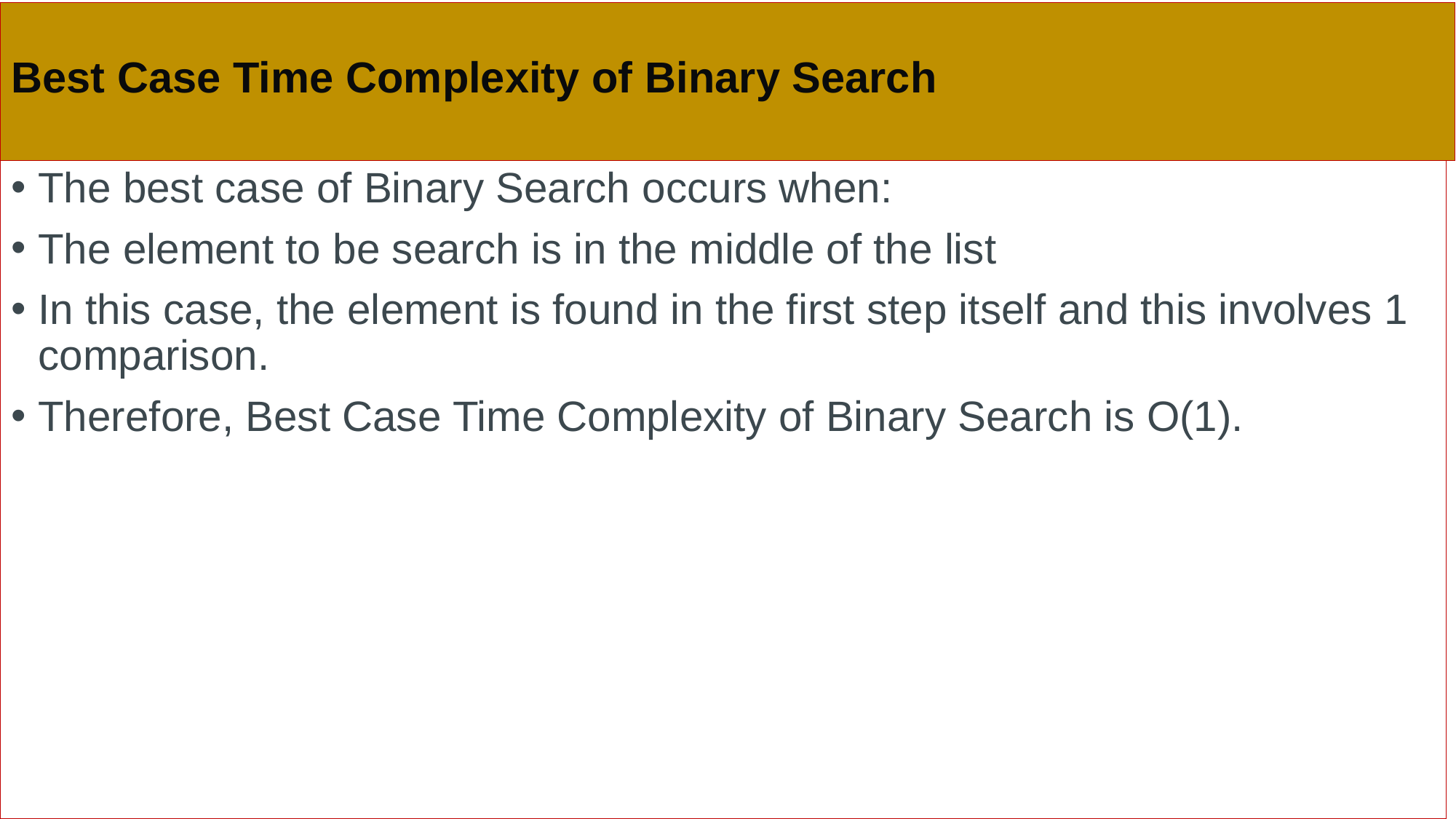

# Best Case Time Complexity of Binary Search
The best case of Binary Search occurs when:
The element to be search is in the middle of the list
In this case, the element is found in the first step itself and this involves 1 comparison.
Therefore, Best Case Time Complexity of Binary Search is O(1).